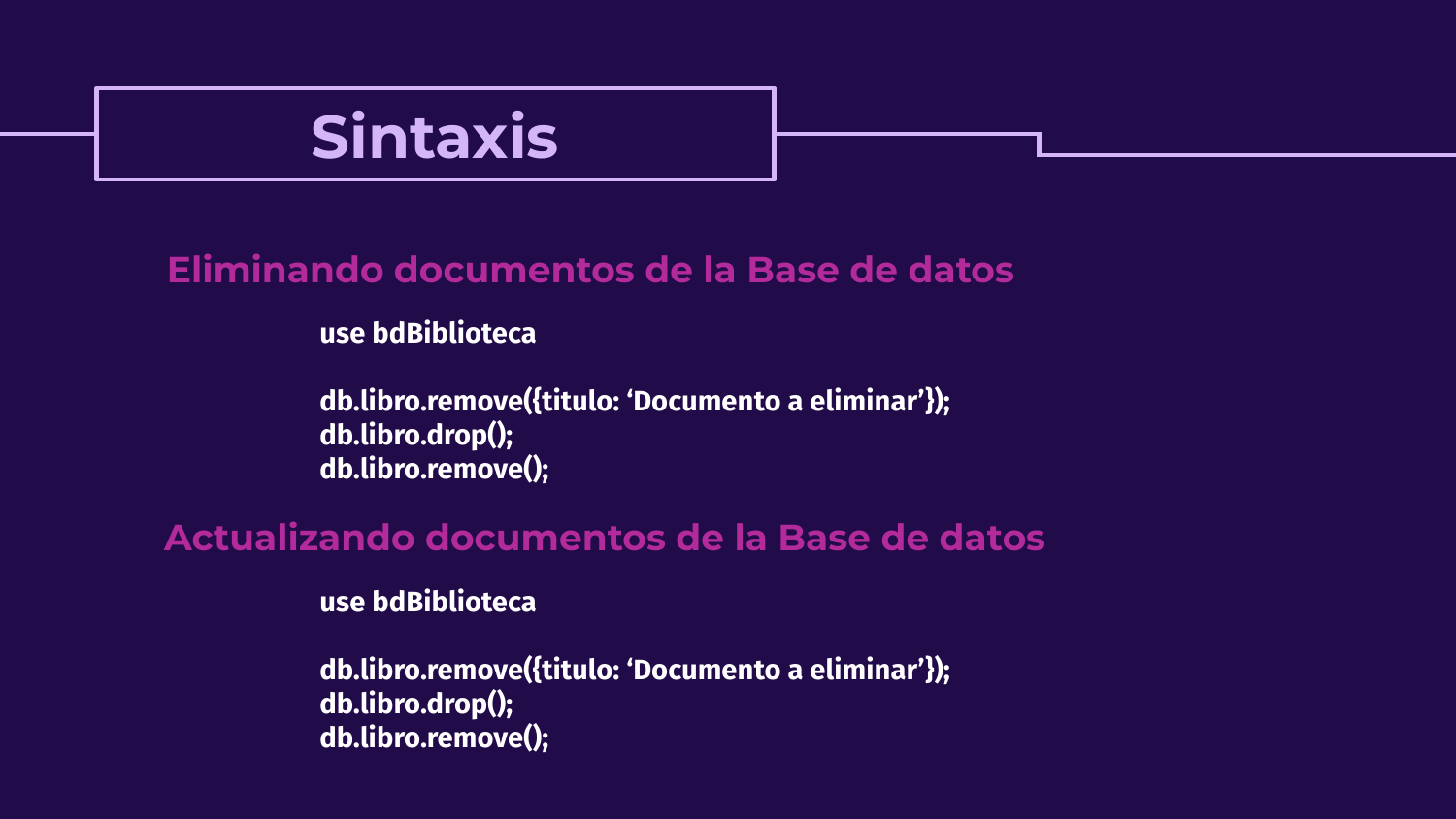

# Sintaxis
Eliminando documentos de la Base de datos
use bdBiblioteca

db.libro.remove({titulo: ‘Documento a eliminar’});
db.libro.drop();
db.libro.remove();

Actualizando documentos de la Base de datos
use bdBiblioteca

db.libro.remove({titulo: ‘Documento a eliminar’});
db.libro.drop();
db.libro.remove();